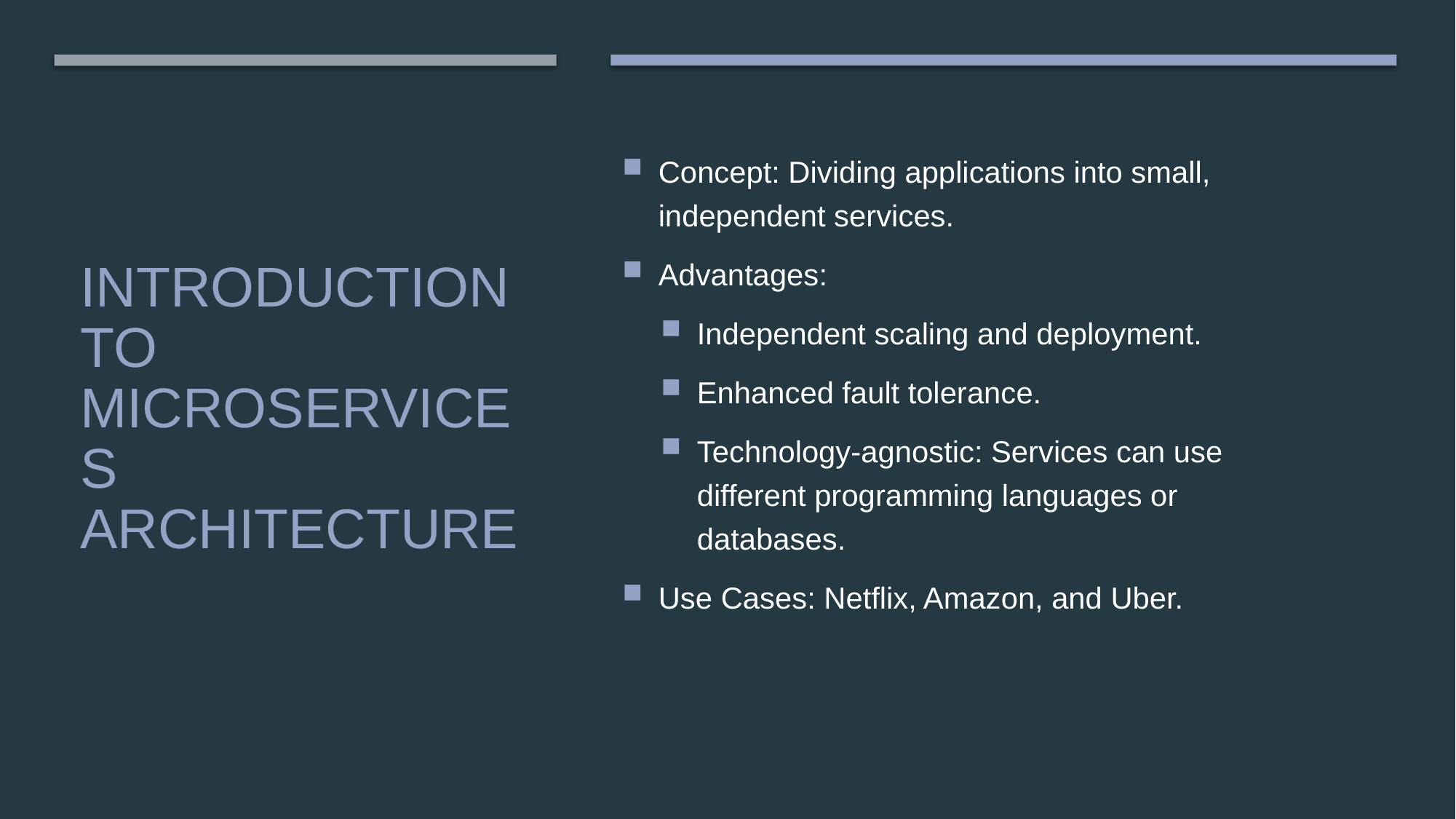

Concept: Dividing applications into small, independent services.
Advantages:
Independent scaling and deployment.
Enhanced fault tolerance.
Technology-agnostic: Services can use different programming languages or databases.
Use Cases: Netflix, Amazon, and Uber.

# Introduction to Microservices Architecture